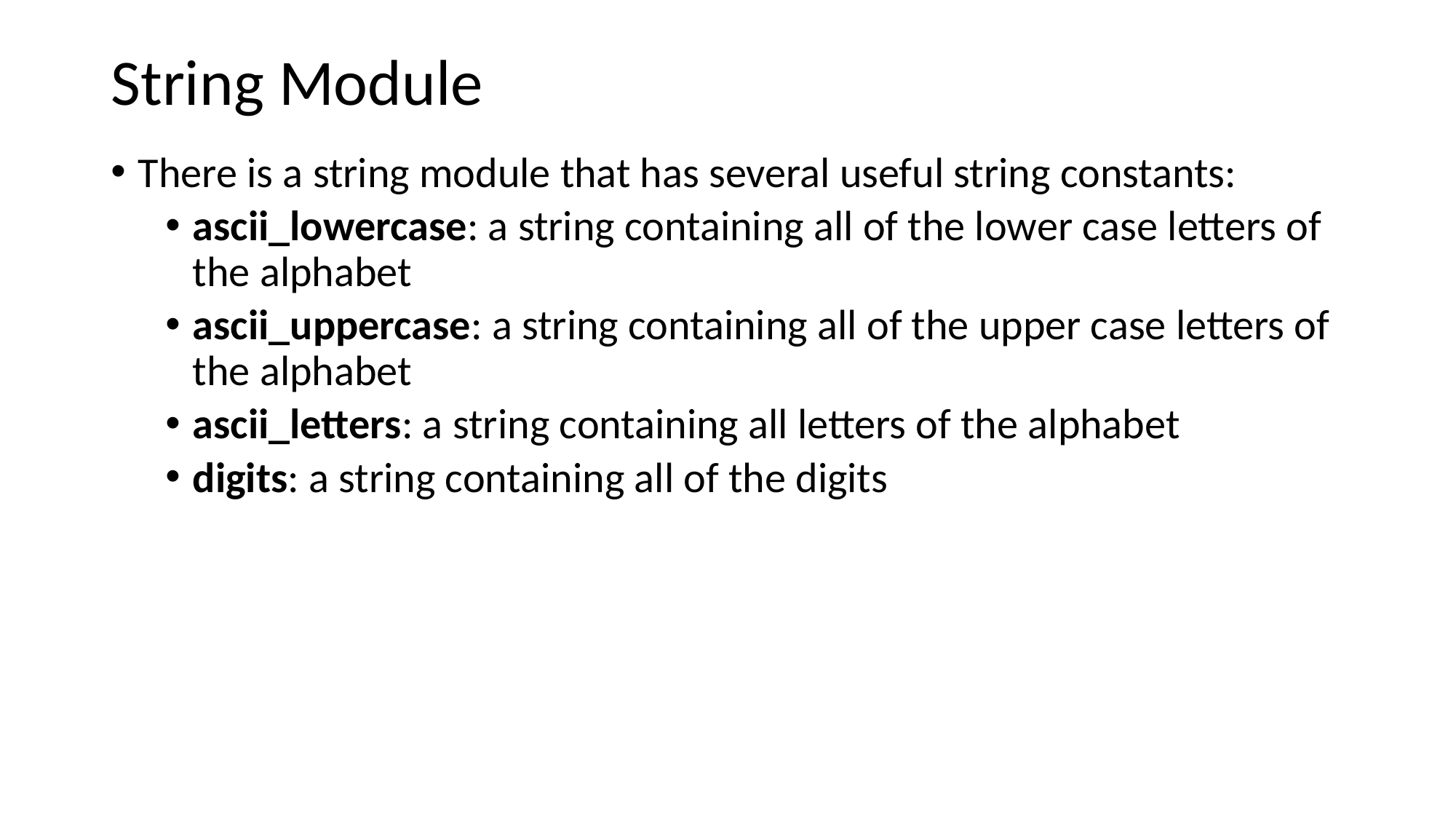

# String Module
There is a string module that has several useful string constants:
ascii_lowercase: a string containing all of the lower case letters of the alphabet
ascii_uppercase: a string containing all of the upper case letters of the alphabet
ascii_letters: a string containing all letters of the alphabet
digits: a string containing all of the digits